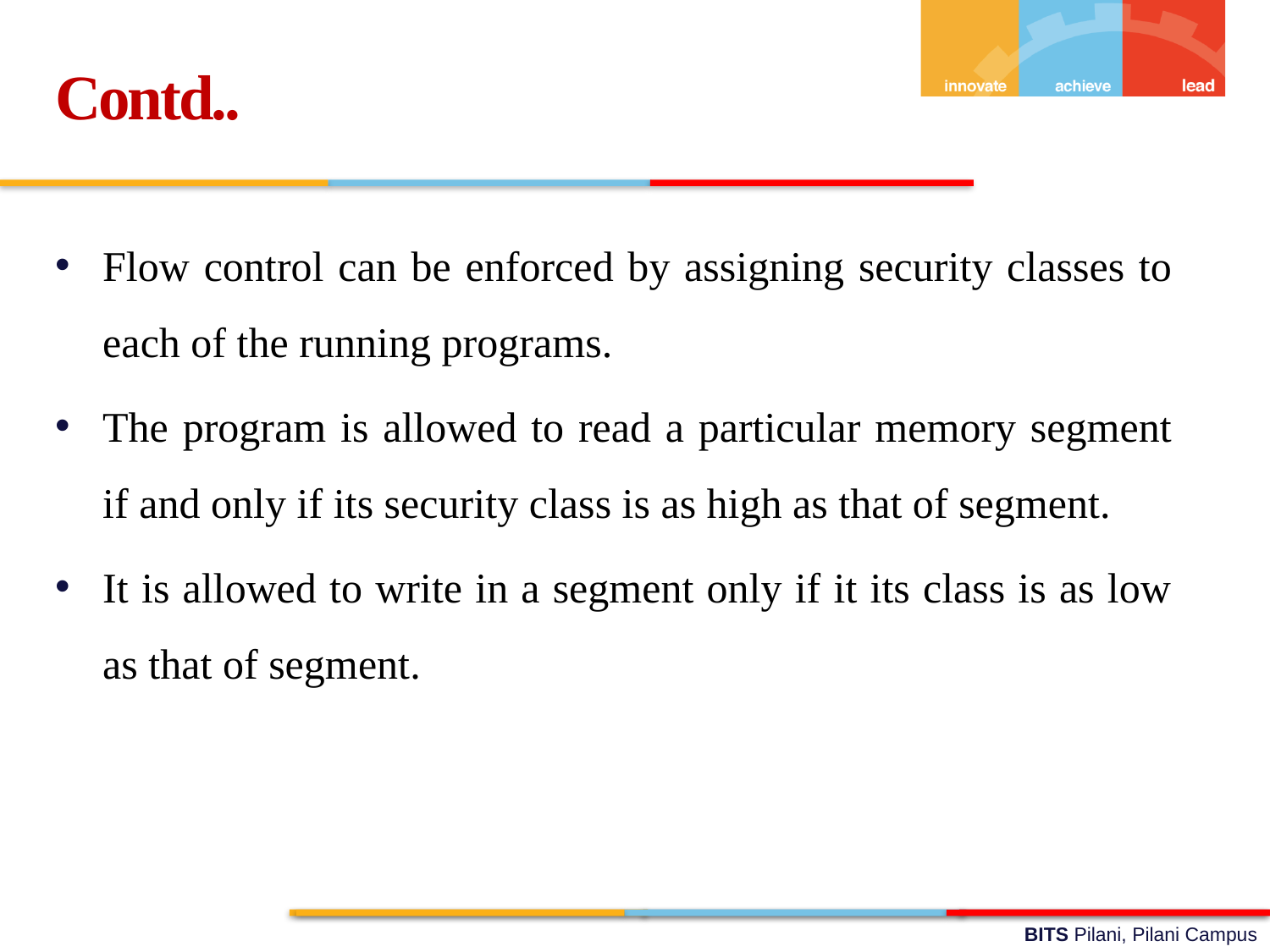

Contd..
Flow control can be enforced by assigning security classes to each of the running programs.
The program is allowed to read a particular memory segment if and only if its security class is as high as that of segment.
It is allowed to write in a segment only if it its class is as low as that of segment.